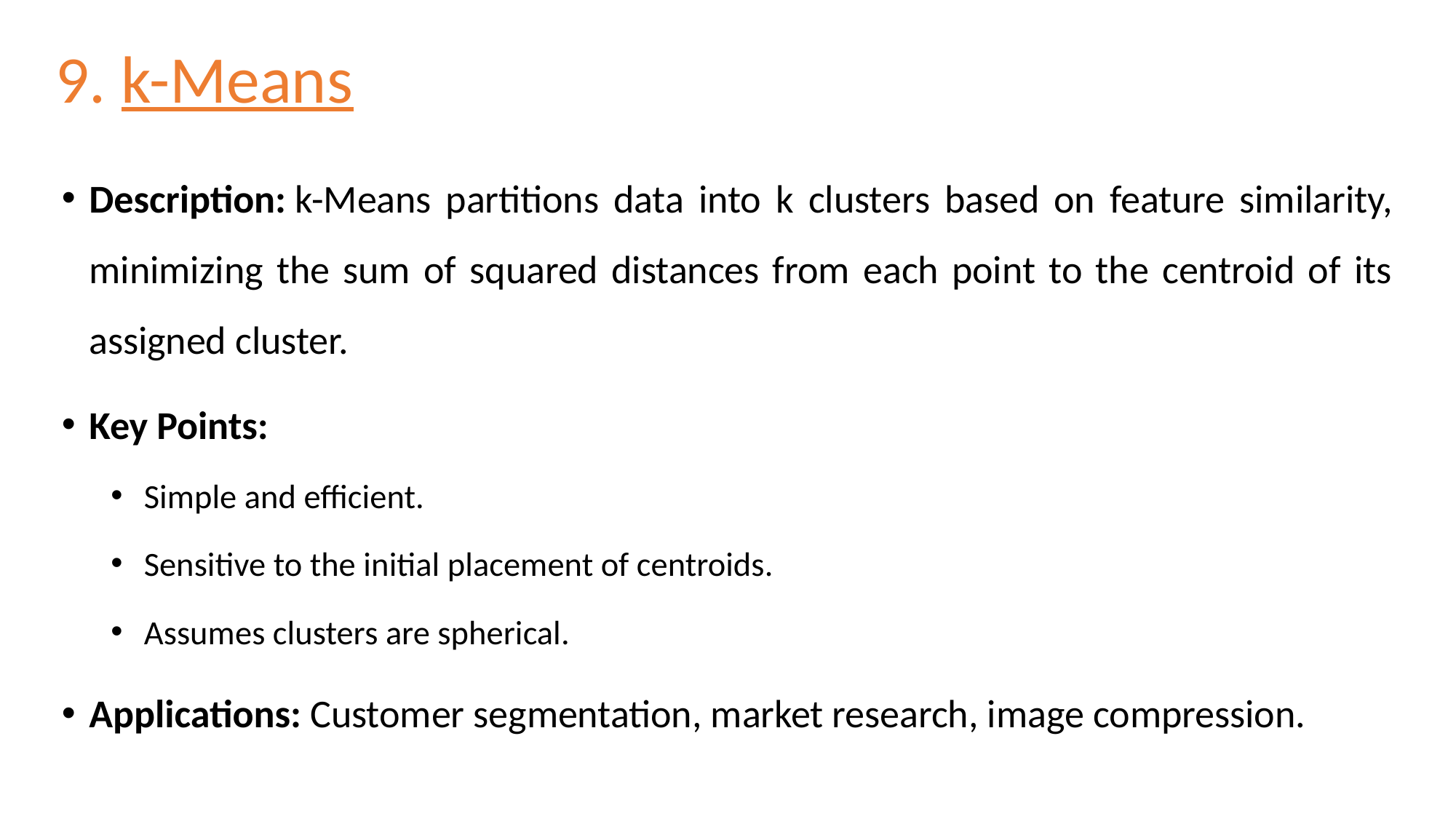

# 9. k-Means
Description: k-Means partitions data into k clusters based on feature similarity, minimizing the sum of squared distances from each point to the centroid of its assigned cluster.
Key Points:
Simple and efficient.
Sensitive to the initial placement of centroids.
Assumes clusters are spherical.
Applications: Customer segmentation, market research, image compression.